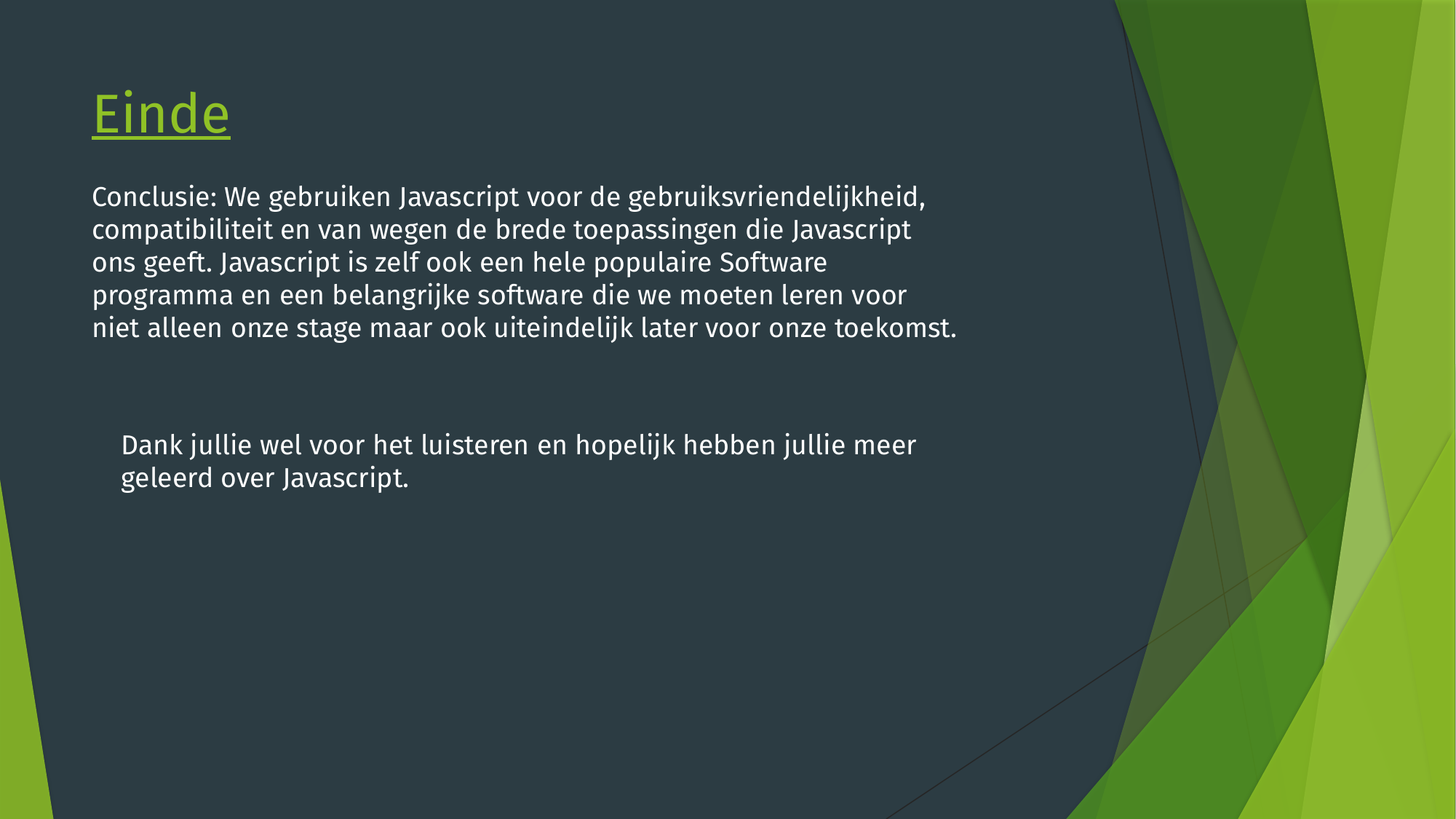

# Einde
Conclusie: We gebruiken Javascript voor de gebruiksvriendelijkheid, compatibiliteit en van wegen de brede toepassingen die Javascript ons geeft. Javascript is zelf ook een hele populaire Software programma en een belangrijke software die we moeten leren voor niet alleen onze stage maar ook uiteindelijk later voor onze toekomst.
Dank jullie wel voor het luisteren en hopelijk hebben jullie meer geleerd over Javascript.